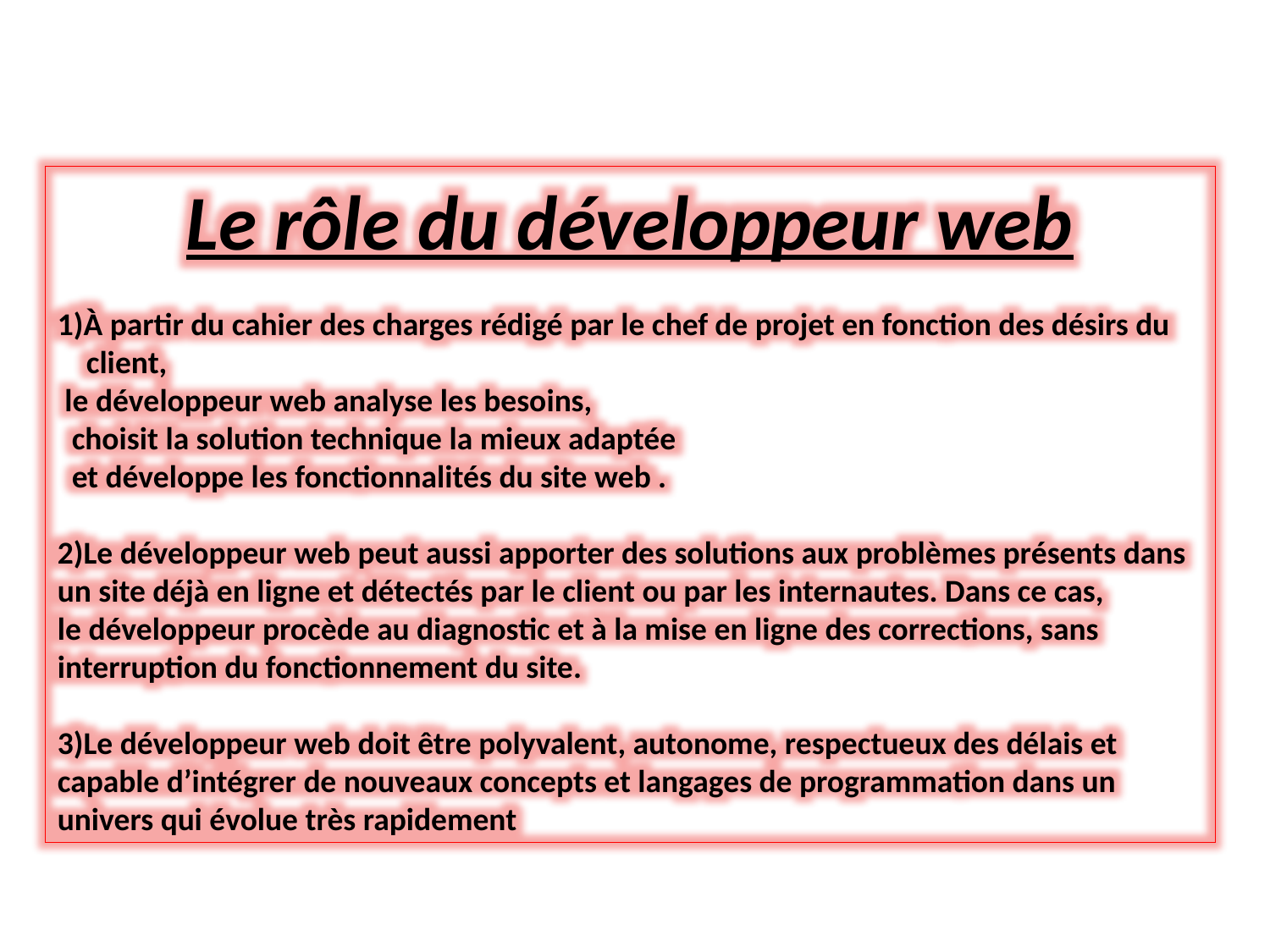

Le rôle du développeur web

1)À partir du cahier des charges rédigé par le chef de projet en fonction des désirs du         client,
 le développeur web analyse les besoins,
  choisit la solution technique la mieux adaptée
  et développe les fonctionnalités du site web .

2)Le développeur web peut aussi apporter des solutions aux problèmes présents dans un site déjà en ligne et détectés par le client ou par les internautes. Dans ce cas, le développeur procède au diagnostic et à la mise en ligne des corrections, sans interruption du fonctionnement du site.

3)Le développeur web doit être polyvalent, autonome, respectueux des délais et capable d’intégrer de nouveaux concepts et langages de programmation dans un univers qui évolue très rapidement